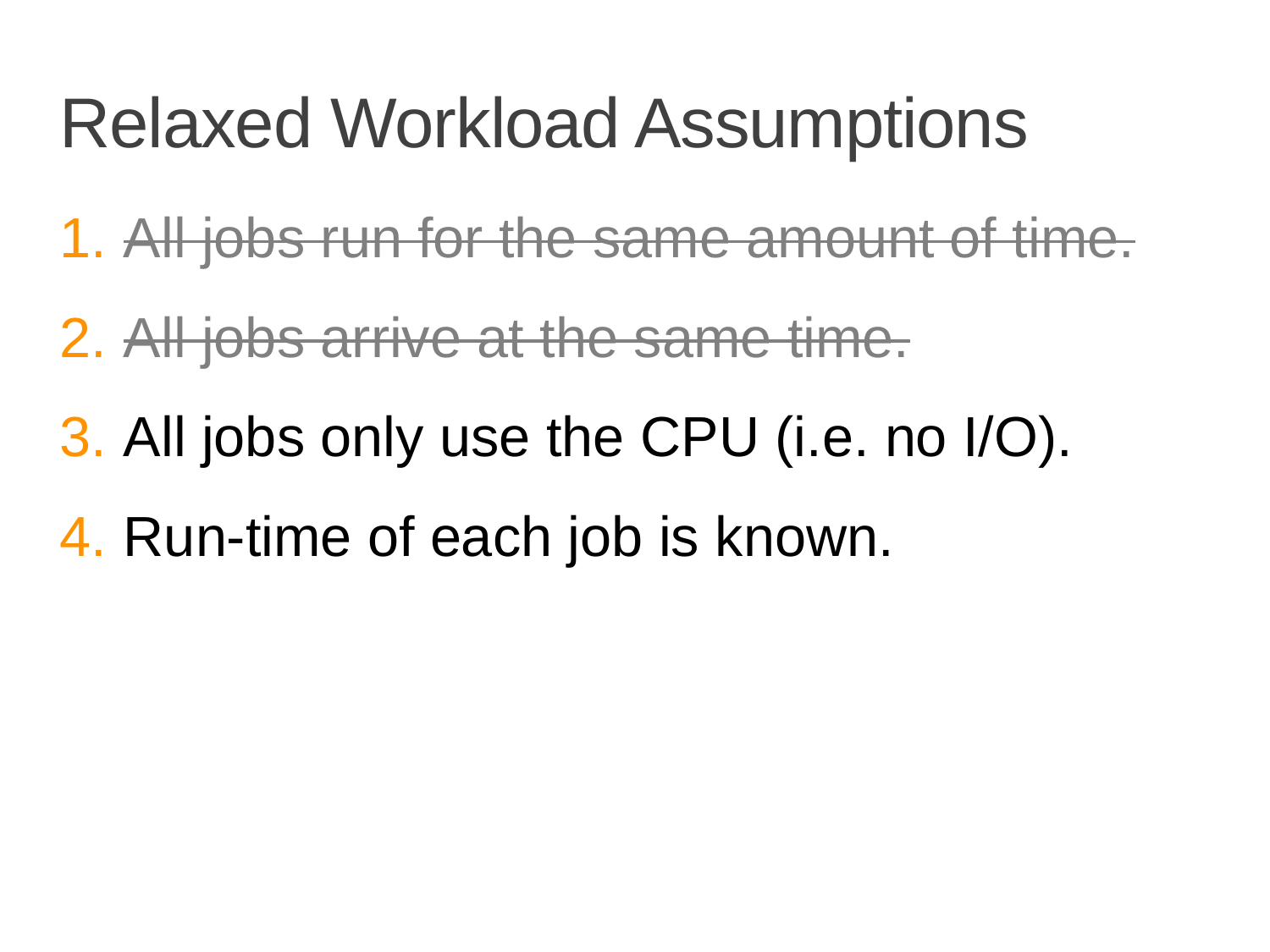

# Relaxed Workload Assumptions
All jobs run for the same amount of time.
All jobs arrive at the same time.
All jobs only use the CPU (i.e. no I/O).
Run-time of each job is known.